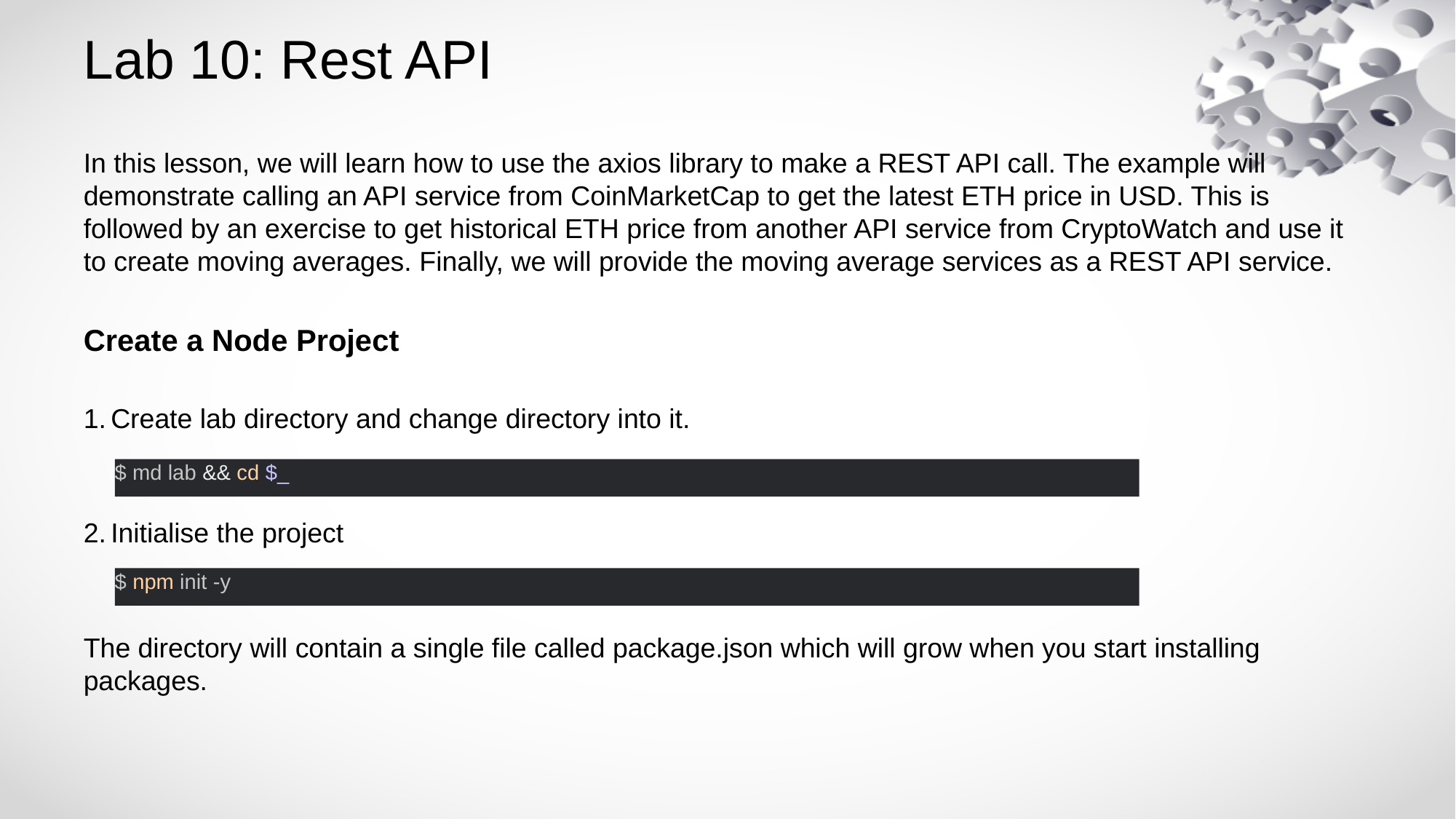

# Lab 10: Rest API
In this lesson, we will learn how to use the axios library to make a REST API call. The example will demonstrate calling an API service from CoinMarketCap to get the latest ETH price in USD. This is followed by an exercise to get historical ETH price from another API service from CryptoWatch and use it to create moving averages. Finally, we will provide the moving average services as a REST API service.

Create a Node Project

Create lab directory and change directory into it.

Initialise the project

The directory will contain a single file called package.json which will grow when you start installing packages.

$ md lab && cd $_
$ npm init -y